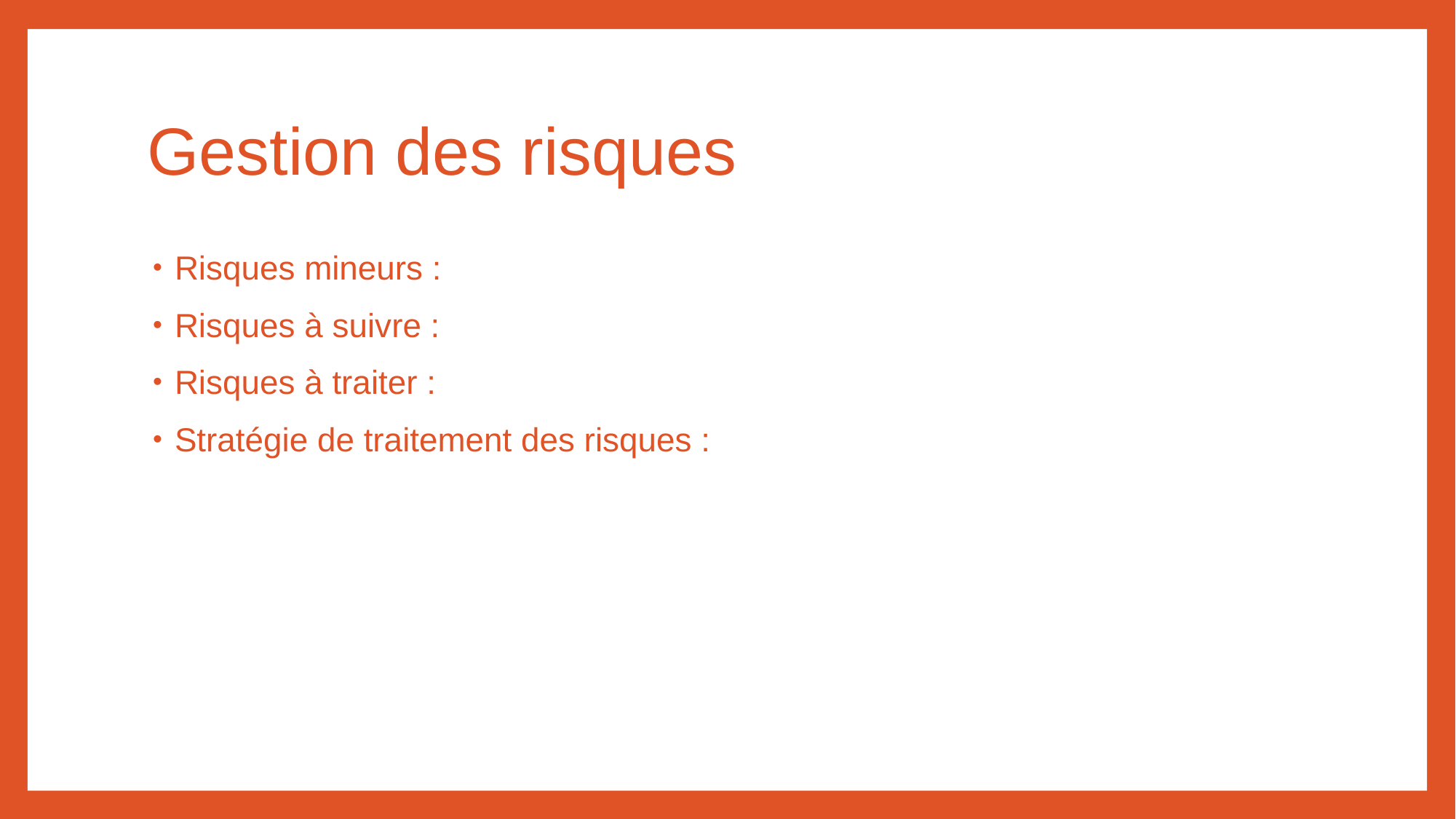

# Gestion des risques
Risques mineurs :
Risques à suivre :
Risques à traiter :
Stratégie de traitement des risques :